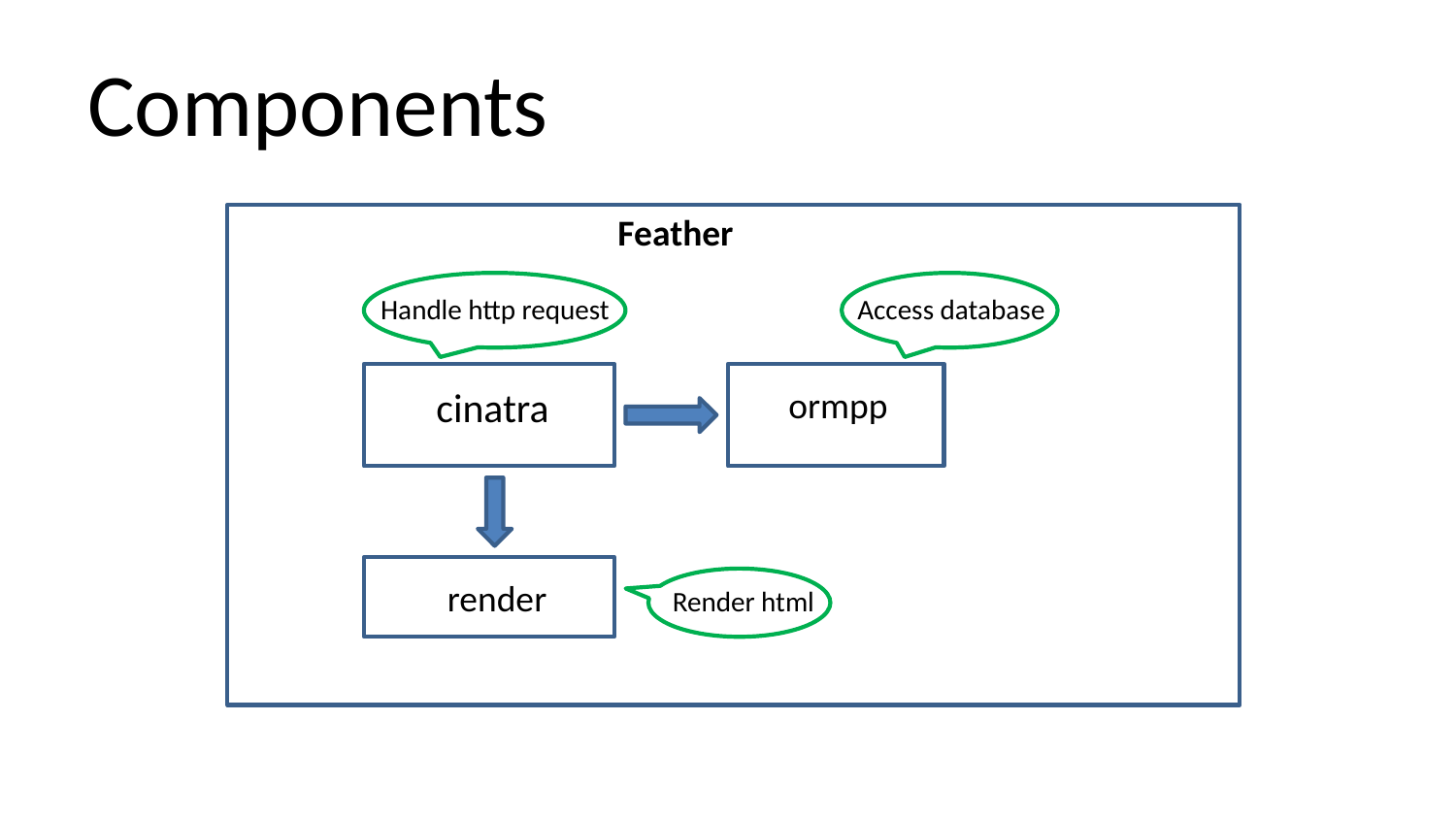

# Components

Feather

Handle http request
Access database

cinatra
ormpp

render
Render html